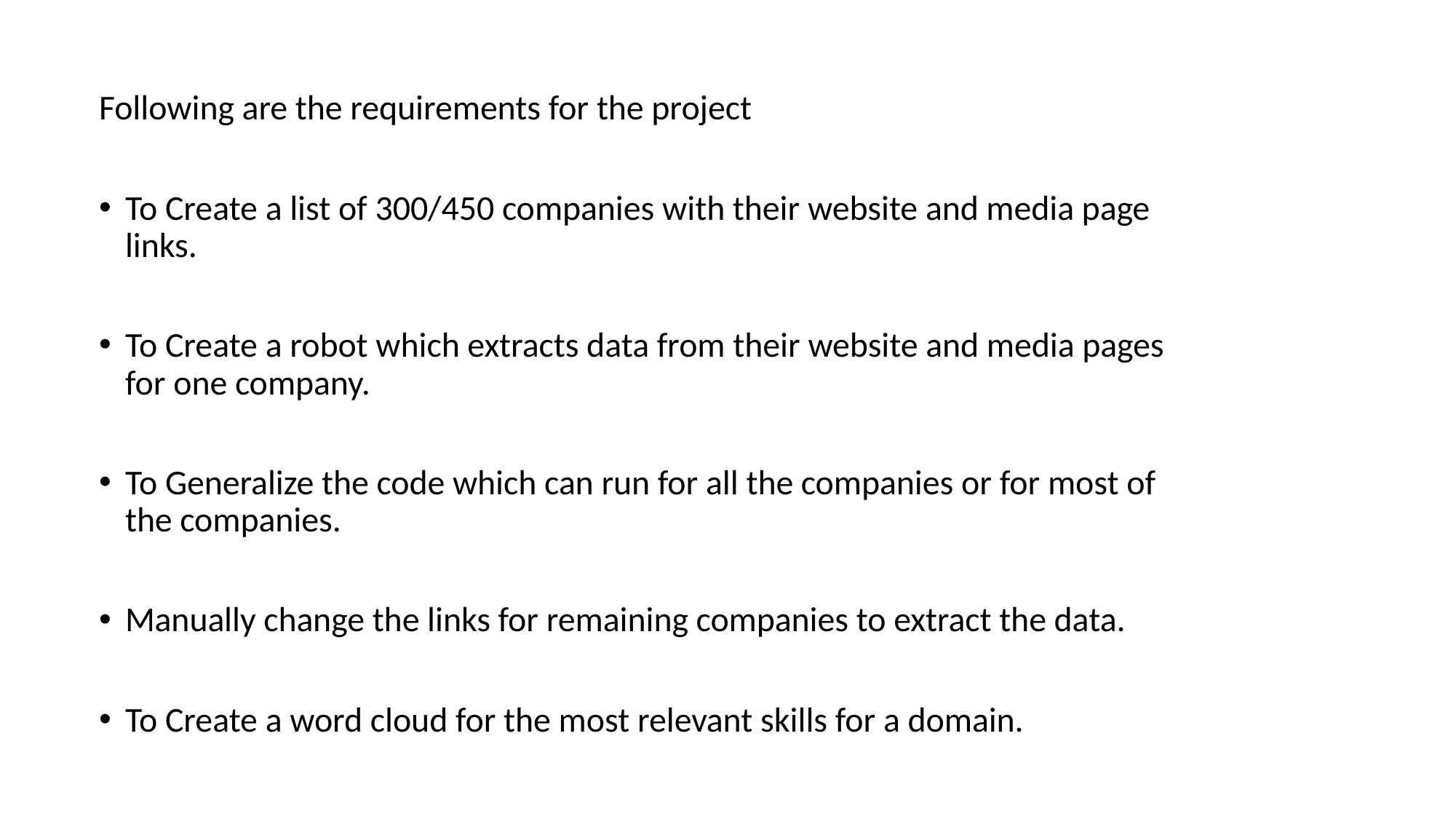

Following are the requirements for the project

To Create a list of 300/450 companies with their website and media page links.

To Create a robot which extracts data from their website and media pages for one company.

To Generalize the code which can run for all the companies or for most of the companies.

Manually change the links for remaining companies to extract the data.

To Create a word cloud for the most relevant skills for a domain.